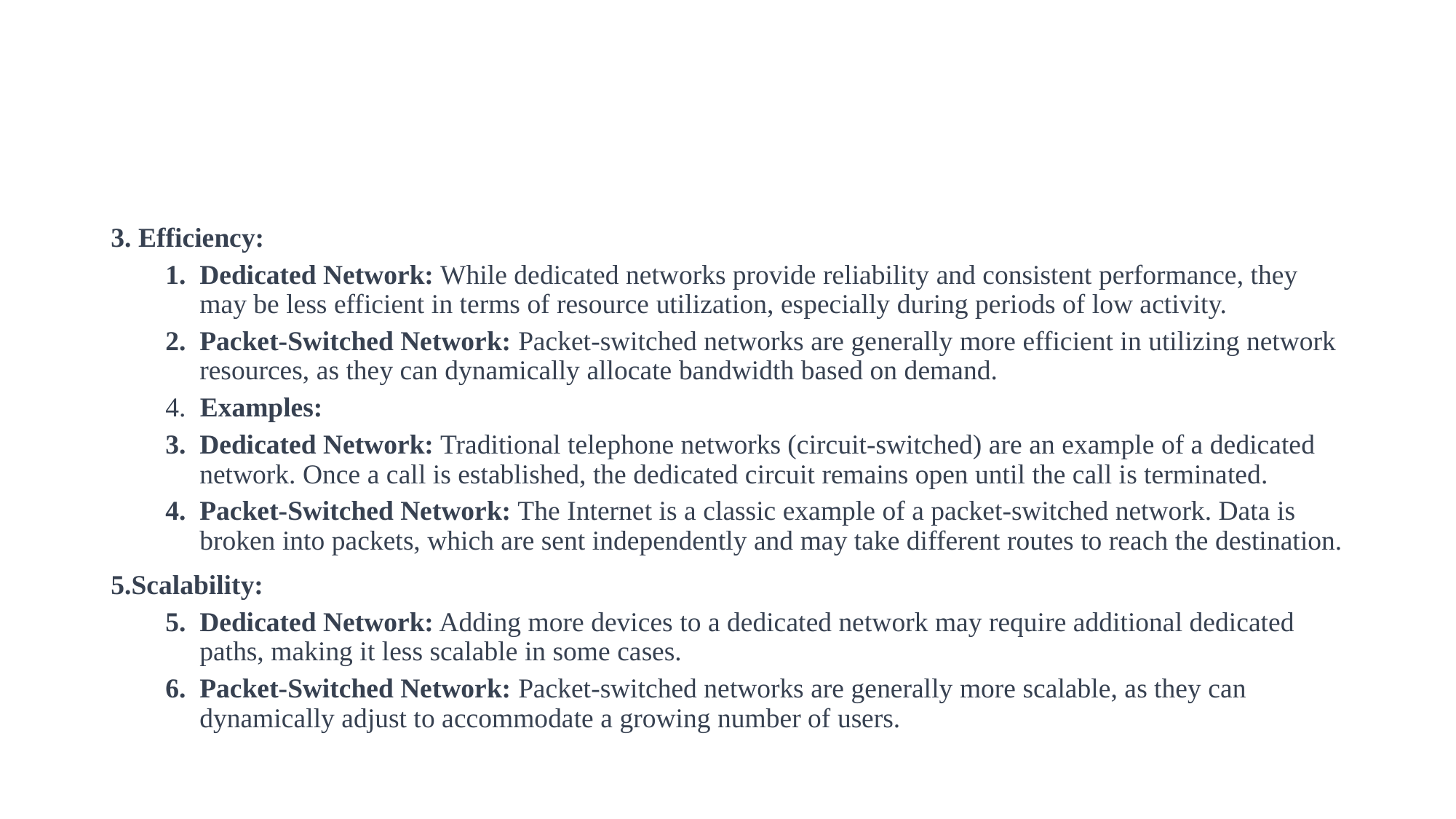

#
3. Efficiency:
Dedicated Network: While dedicated networks provide reliability and consistent performance, they may be less efficient in terms of resource utilization, especially during periods of low activity.
Packet-Switched Network: Packet-switched networks are generally more efficient in utilizing network resources, as they can dynamically allocate bandwidth based on demand.
4.  Examples:
Dedicated Network: Traditional telephone networks (circuit-switched) are an example of a dedicated network. Once a call is established, the dedicated circuit remains open until the call is terminated.
Packet-Switched Network: The Internet is a classic example of a packet-switched network. Data is broken into packets, which are sent independently and may take different routes to reach the destination.
5.Scalability:
Dedicated Network: Adding more devices to a dedicated network may require additional dedicated paths, making it less scalable in some cases.
Packet-Switched Network: Packet-switched networks are generally more scalable, as they can dynamically adjust to accommodate a growing number of users.